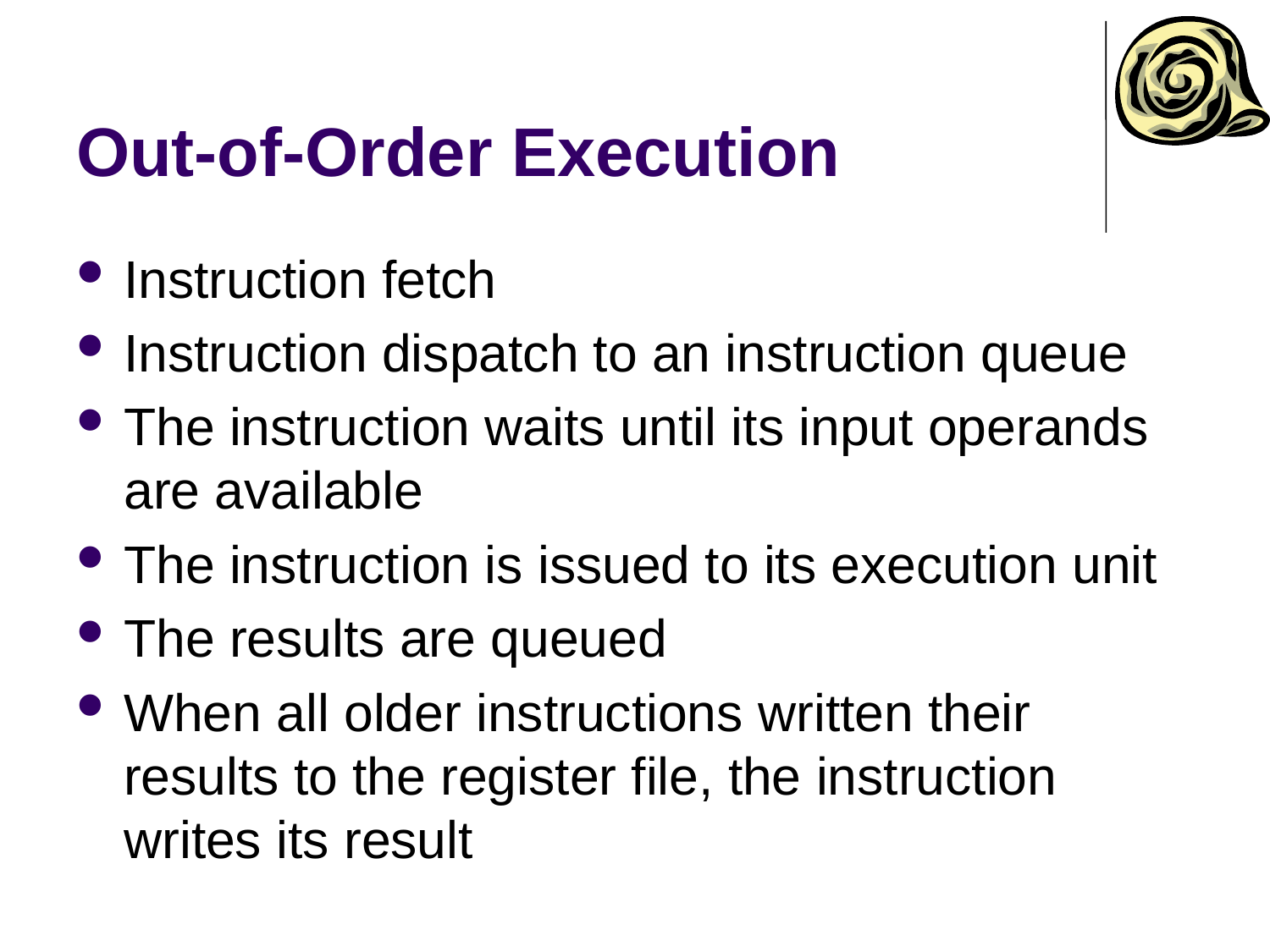

# Out-of-Order Execution
Instruction fetch
Instruction dispatch to an instruction queue
The instruction waits until its input operands are available
The instruction is issued to its execution unit
The results are queued
When all older instructions written their results to the register file, the instruction writes its result